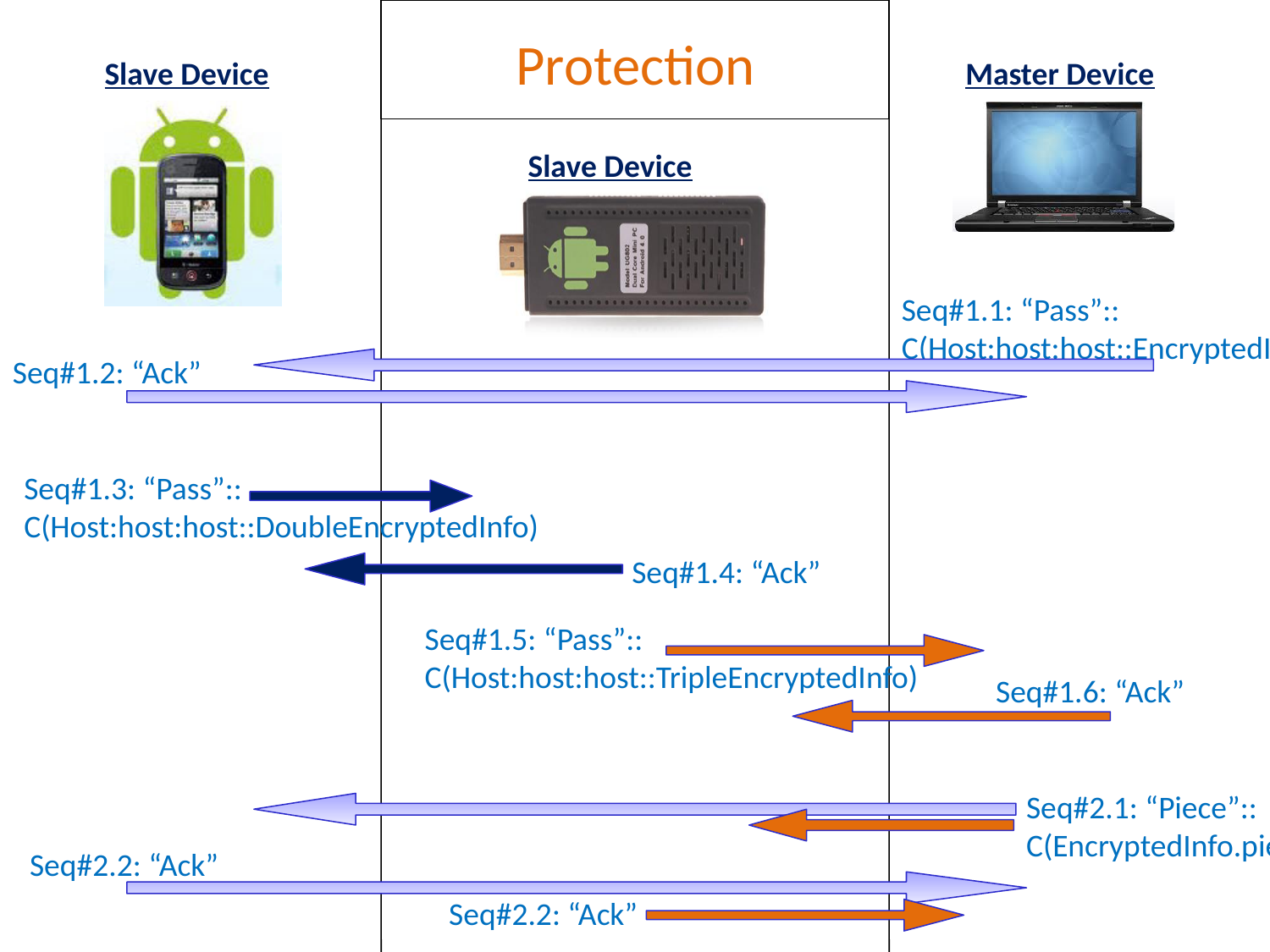

Protection
Seq#1.1: “Pass”::
C(Host:host:host::EncryptedInfo)
Seq#1.2: “Ack”

Slave1/Slave2

Slave2/Master

Master/Slave1

Key:

Seq#1.3: “Pass”::
C(Host:host:host::DoubleEncryptedInfo)

Seq#1.4: “Ack”

Seq#1.5: “Pass”::
C(Host:host:host::TripleEncryptedInfo)

Seq#1.6: “Ack”

Seq#2.1: “Piece”::
C(EncryptedInfo.piece)

Seq#2.2: “Ack”

Seq#2.2: “Ack”